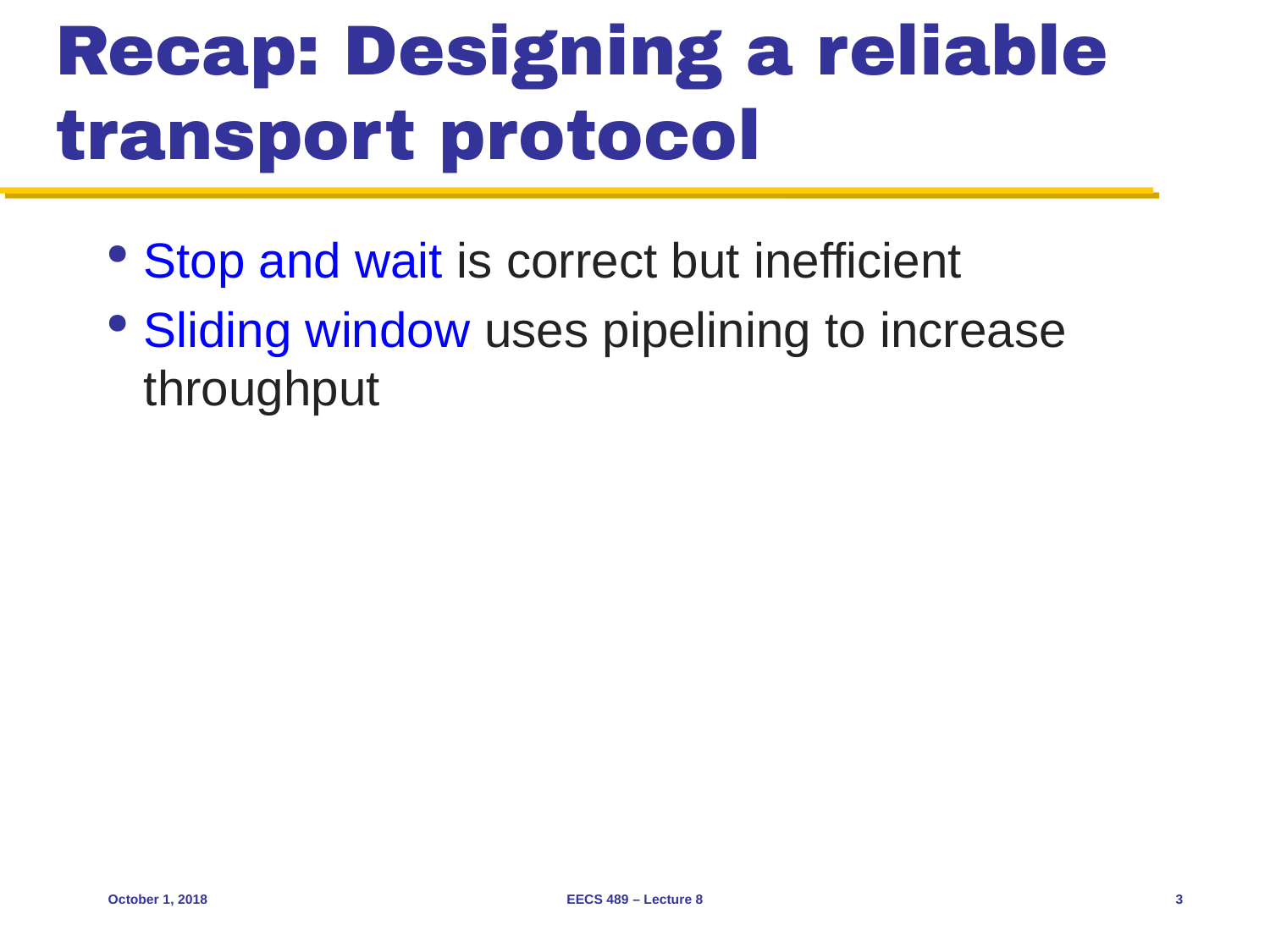

# Recap: Designing a reliable transport protocol
Stop and wait is correct but inefficient
Sliding window uses pipelining to increase throughput
October 1, 2018
EECS 489 – Lecture 8
3